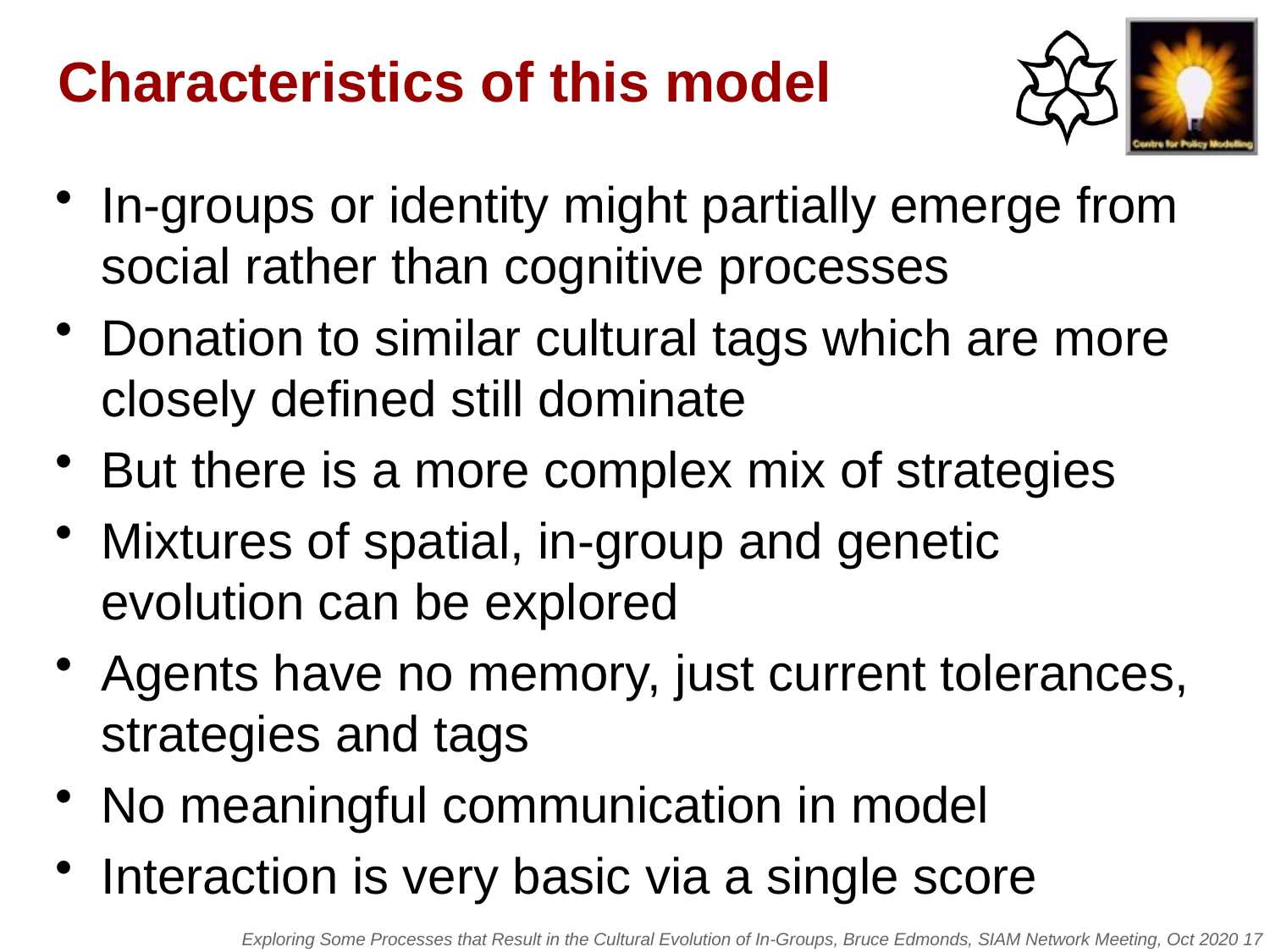

# Characteristics of this model
In-groups or identity might partially emerge from social rather than cognitive processes
Donation to similar cultural tags which are more closely defined still dominate
But there is a more complex mix of strategies
Mixtures of spatial, in-group and genetic evolution can be explored
Agents have no memory, just current tolerances, strategies and tags
No meaningful communication in model
Interaction is very basic via a single score